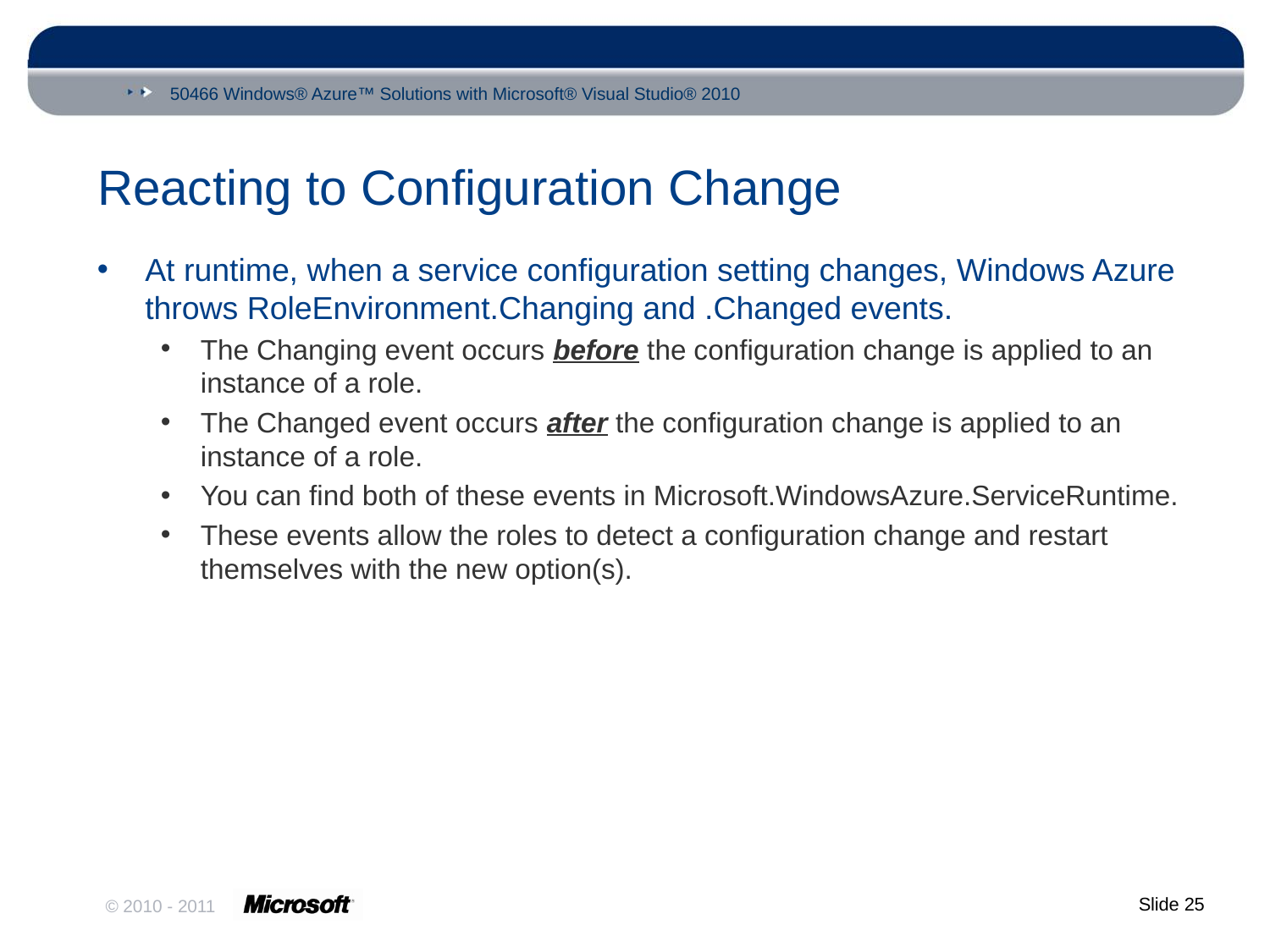

# Reacting to Configuration Change
At runtime, when a service configuration setting changes, Windows Azure throws RoleEnvironment.Changing and .Changed events.
The Changing event occurs before the configuration change is applied to an instance of a role.
The Changed event occurs after the configuration change is applied to an instance of a role.
You can find both of these events in Microsoft.WindowsAzure.ServiceRuntime.
These events allow the roles to detect a configuration change and restart themselves with the new option(s).